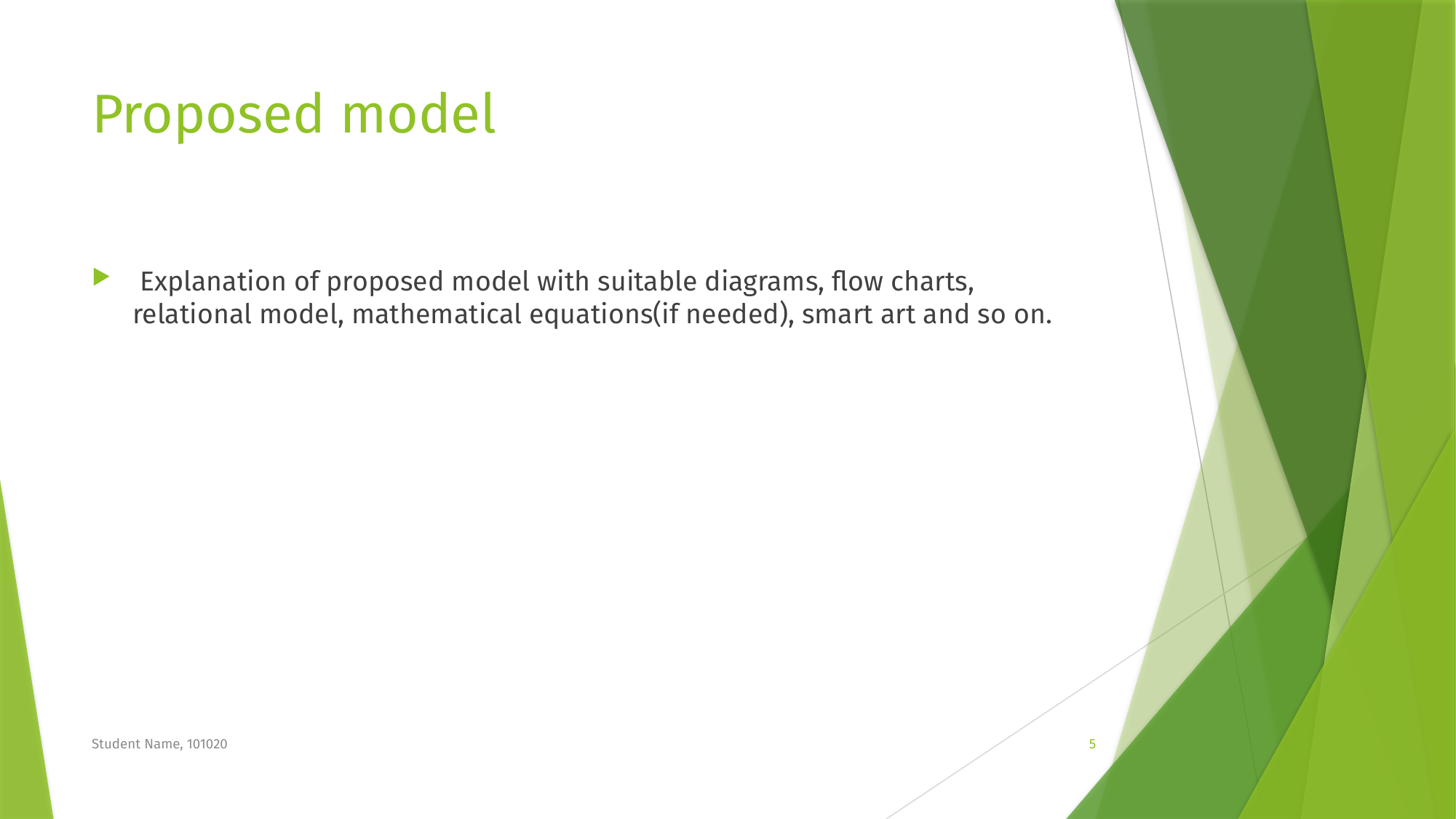

# Proposed model
 Explanation of proposed model with suitable diagrams, flow charts, relational model, mathematical equations(if needed), smart art and so on.
Student Name, 101020
5